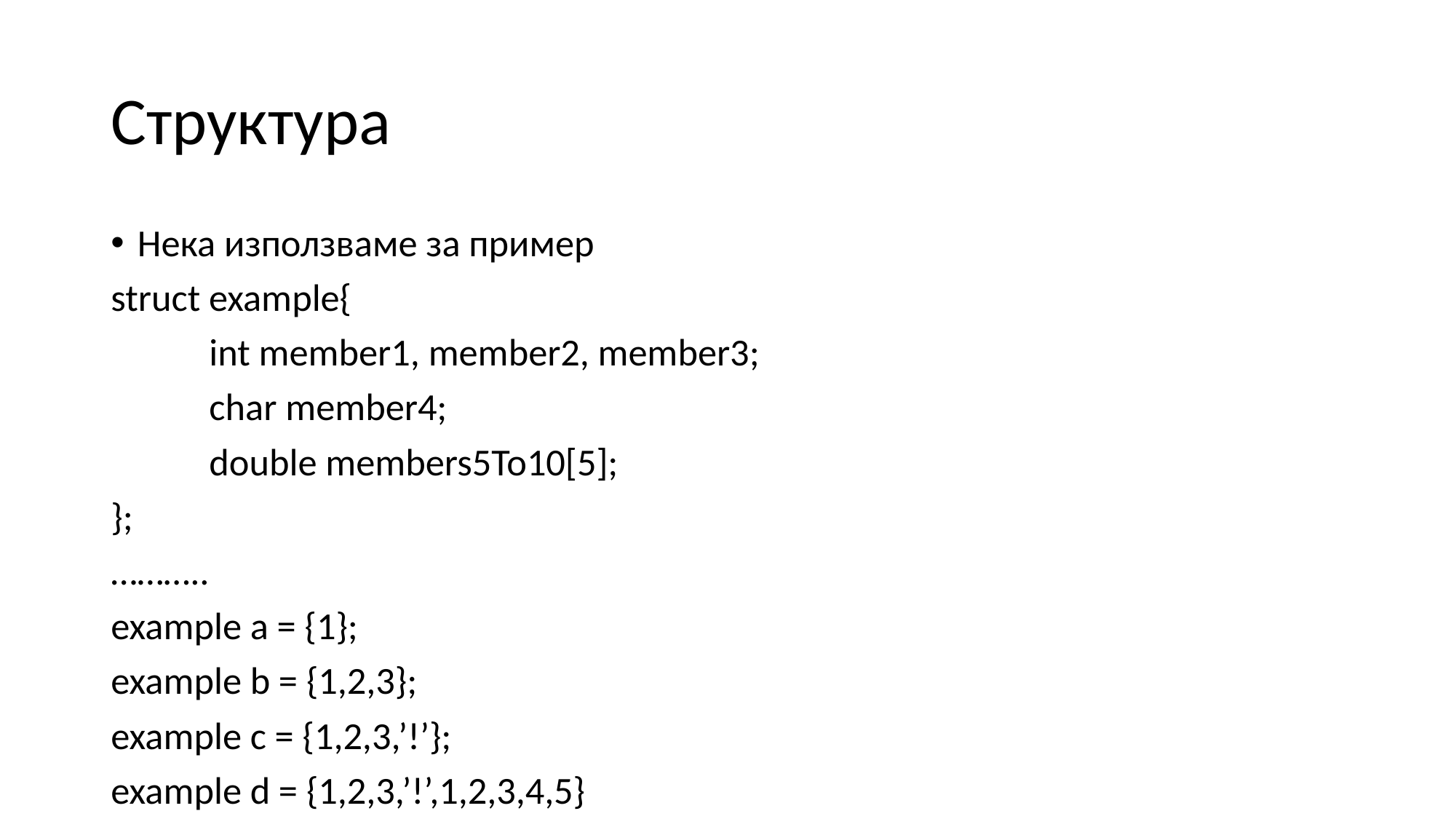

# Структура
Нека използваме за пример
struct example{
	int member1, member2, member3;
	char member4;
	double members5To10[5];
};
………..
example a = {1};
example b = {1,2,3};
example c = {1,2,3,’!’};
example d = {1,2,3,’!’,1,2,3,4,5}